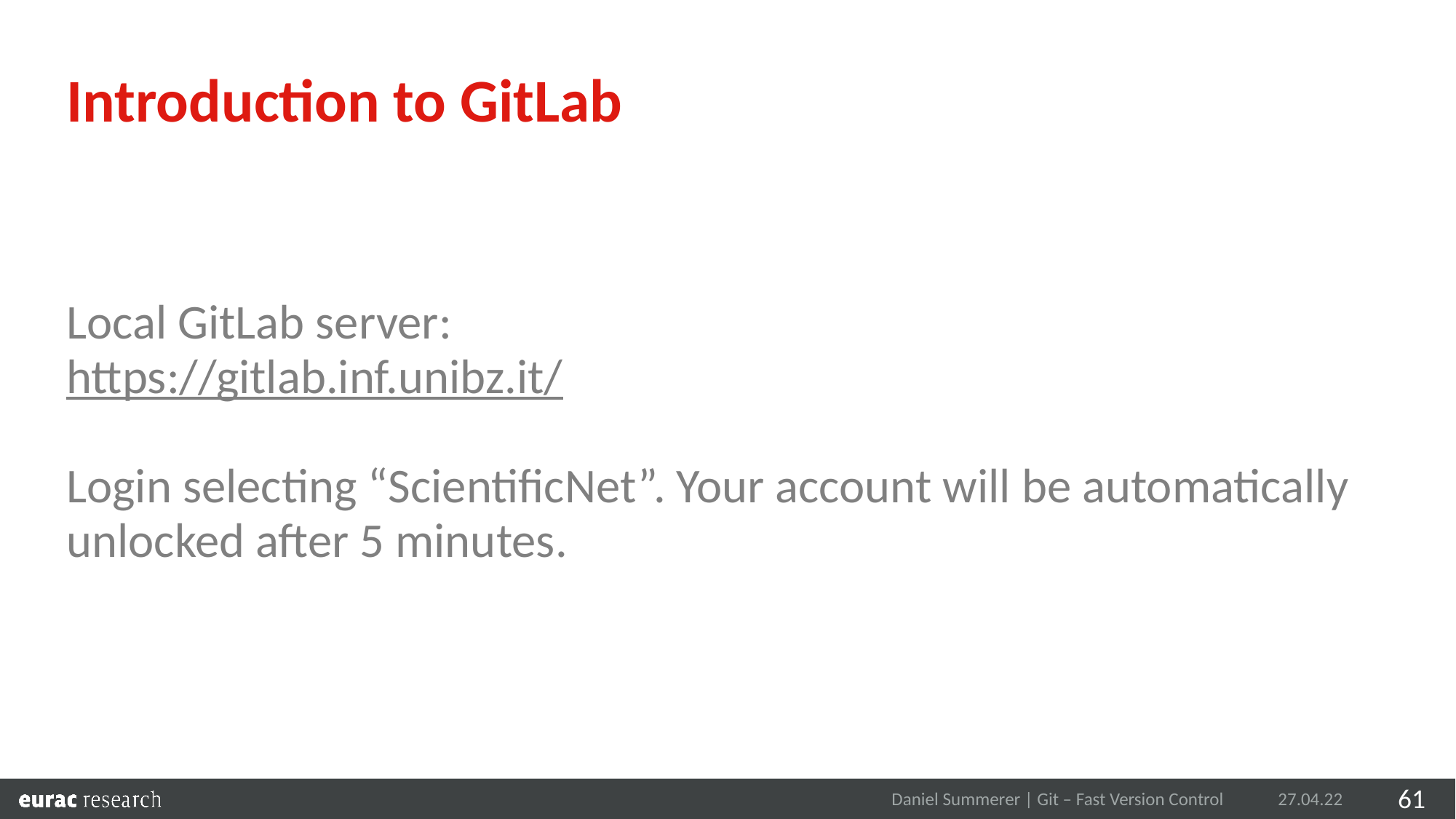

Introduction to GitLab
Local GitLab server:
https://gitlab.inf.unibz.it/

Login selecting “ScientificNet”. Your account will be automatically unlocked after 5 minutes.